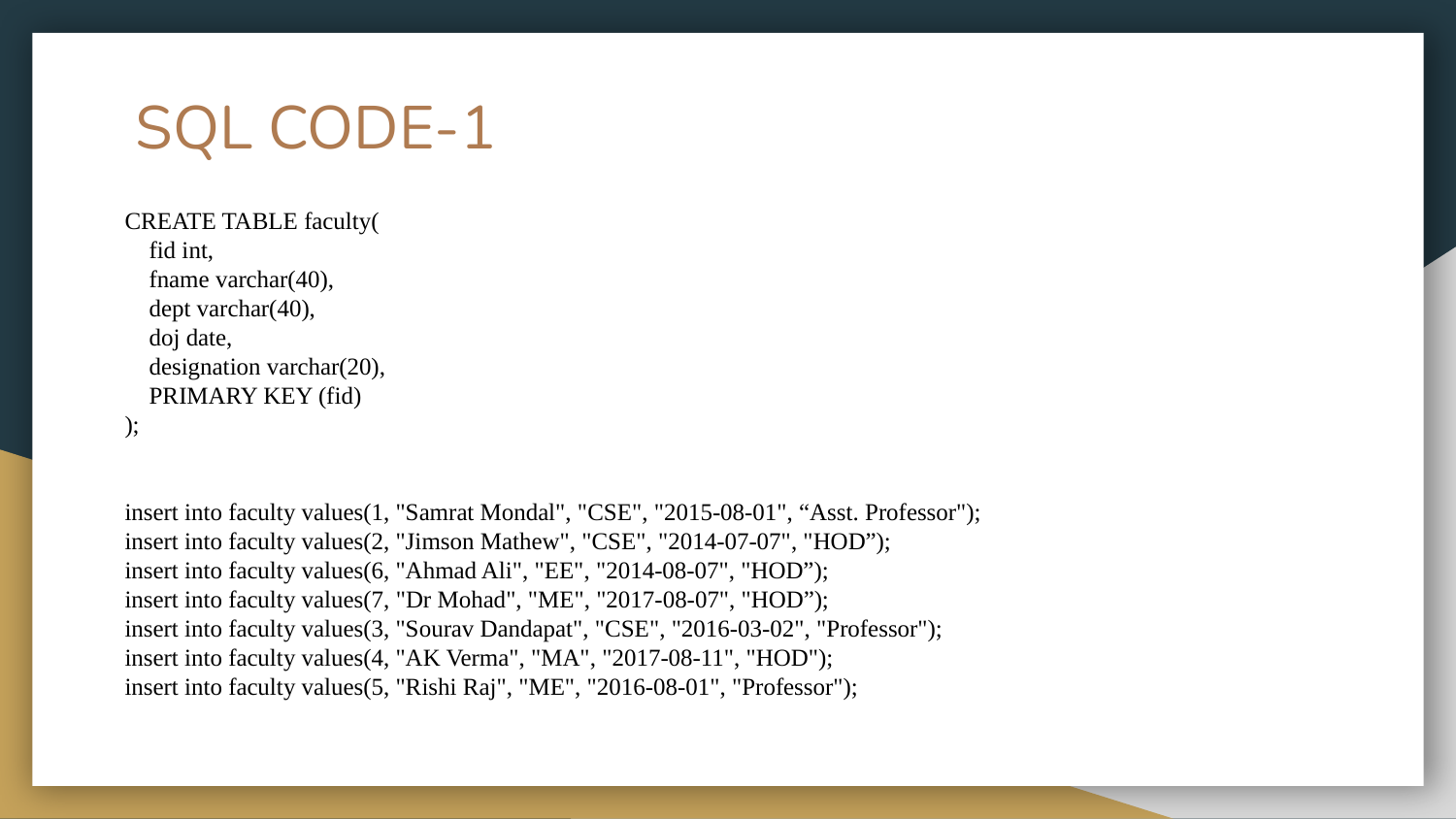

# SQL CODE-1
CREATE TABLE faculty(
    fid int,
    fname varchar(40),
    dept varchar(40),
    doj date,
    designation varchar(20),
    PRIMARY KEY (fid)
);

insert into faculty values(1, "Samrat Mondal", "CSE", "2015-08-01", “Asst. Professor");
insert into faculty values(2, "Jimson Mathew", "CSE", "2014-07-07", "HOD”);
insert into faculty values(6, "Ahmad Ali", "EE", "2014-08-07", "HOD”);
insert into faculty values(7, "Dr Mohad", "ME", "2017-08-07", "HOD”);
insert into faculty values(3, "Sourav Dandapat", "CSE", "2016-03-02", "Professor");
insert into faculty values(4, "AK Verma", "MA", "2017-08-11", "HOD");
insert into faculty values(5, "Rishi Raj", "ME", "2016-08-01", "Professor");